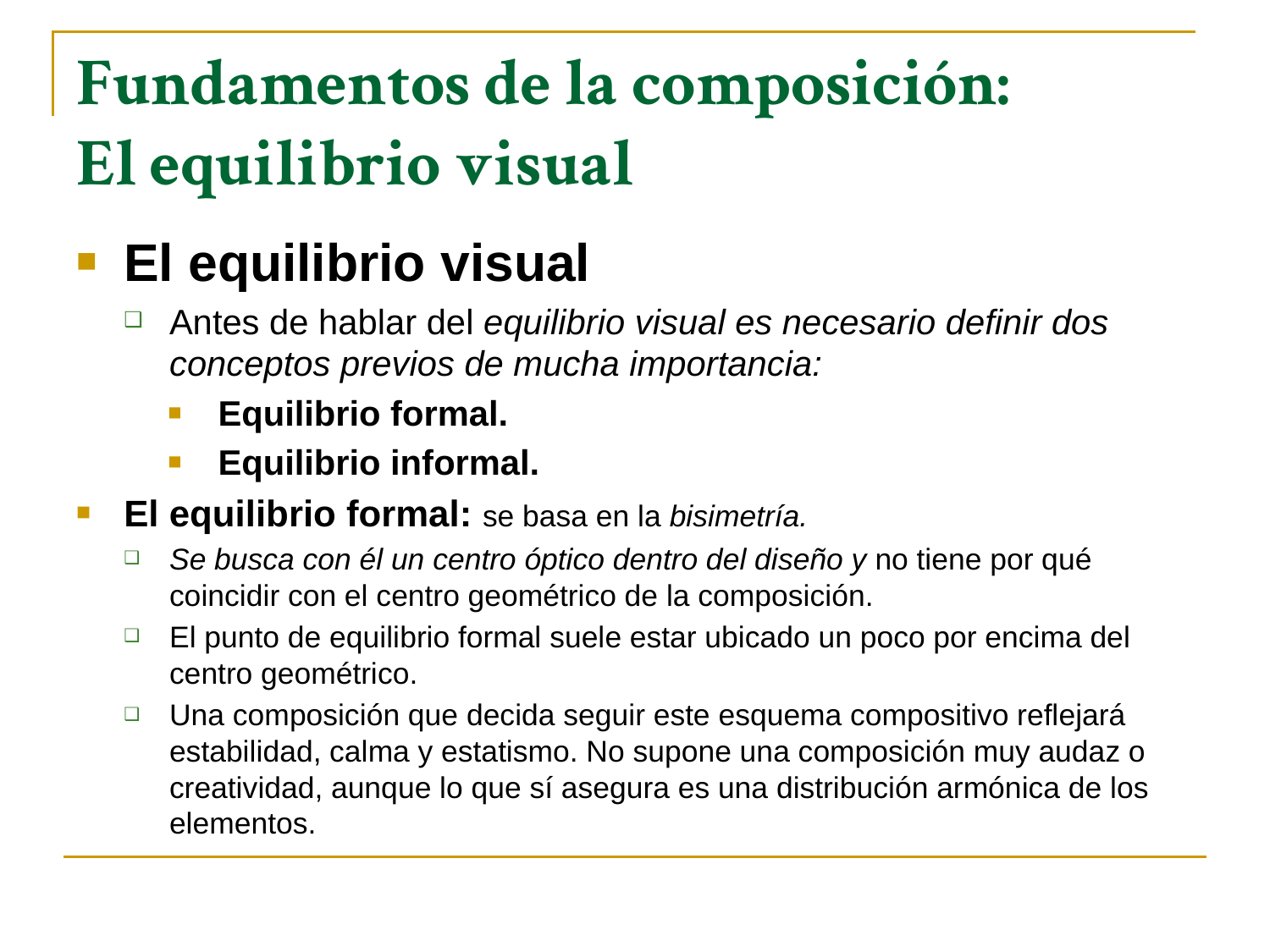

# Fundamentos de la composición: El equilibrio visual
El equilibrio visual
Antes de hablar del equilibrio visual es necesario definir dos conceptos previos de mucha importancia:
Equilibrio formal.
Equilibrio informal.
El equilibrio formal: se basa en la bisimetría.
Se busca con él un centro óptico dentro del diseño y no tiene por qué coincidir con el centro geométrico de la composición.
El punto de equilibrio formal suele estar ubicado un poco por encima del centro geométrico.
Una composición que decida seguir este esquema compositivo reflejará estabilidad, calma y estatismo. No supone una composición muy audaz o creatividad, aunque lo que sí asegura es una distribución armónica de los elementos.